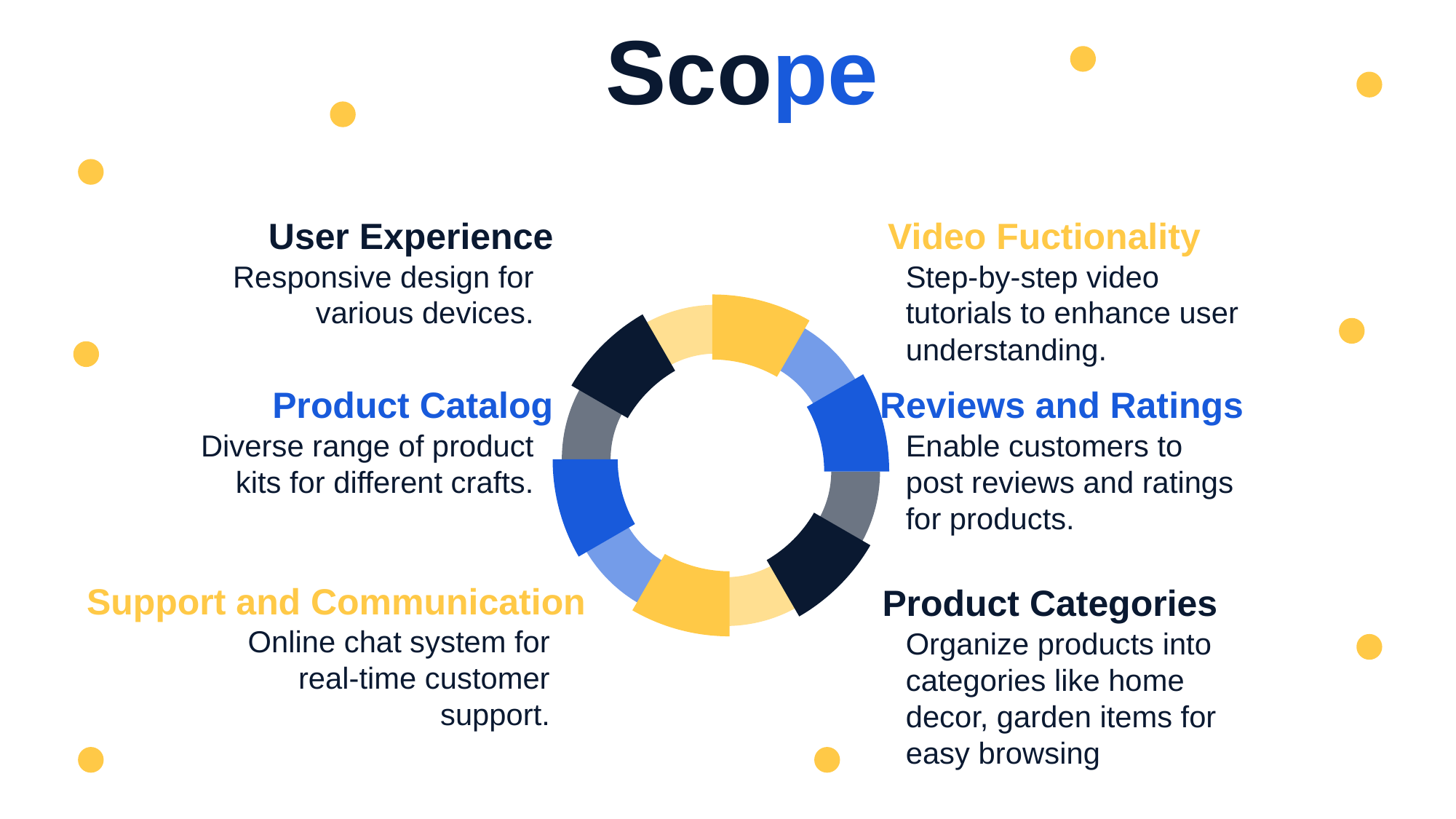

Scope

User Experience
Responsive design for various devices.
Video Fuctionality
Step-by-step video tutorials to enhance user understanding.

Product Catalog
Diverse range of product kits for different crafts.
Reviews and Ratings
Enable customers to post reviews and ratings for products.
Support and Communication
Online chat system for real-time customer support.
Product Categories
Organize products into categories like home decor, garden items for easy browsing